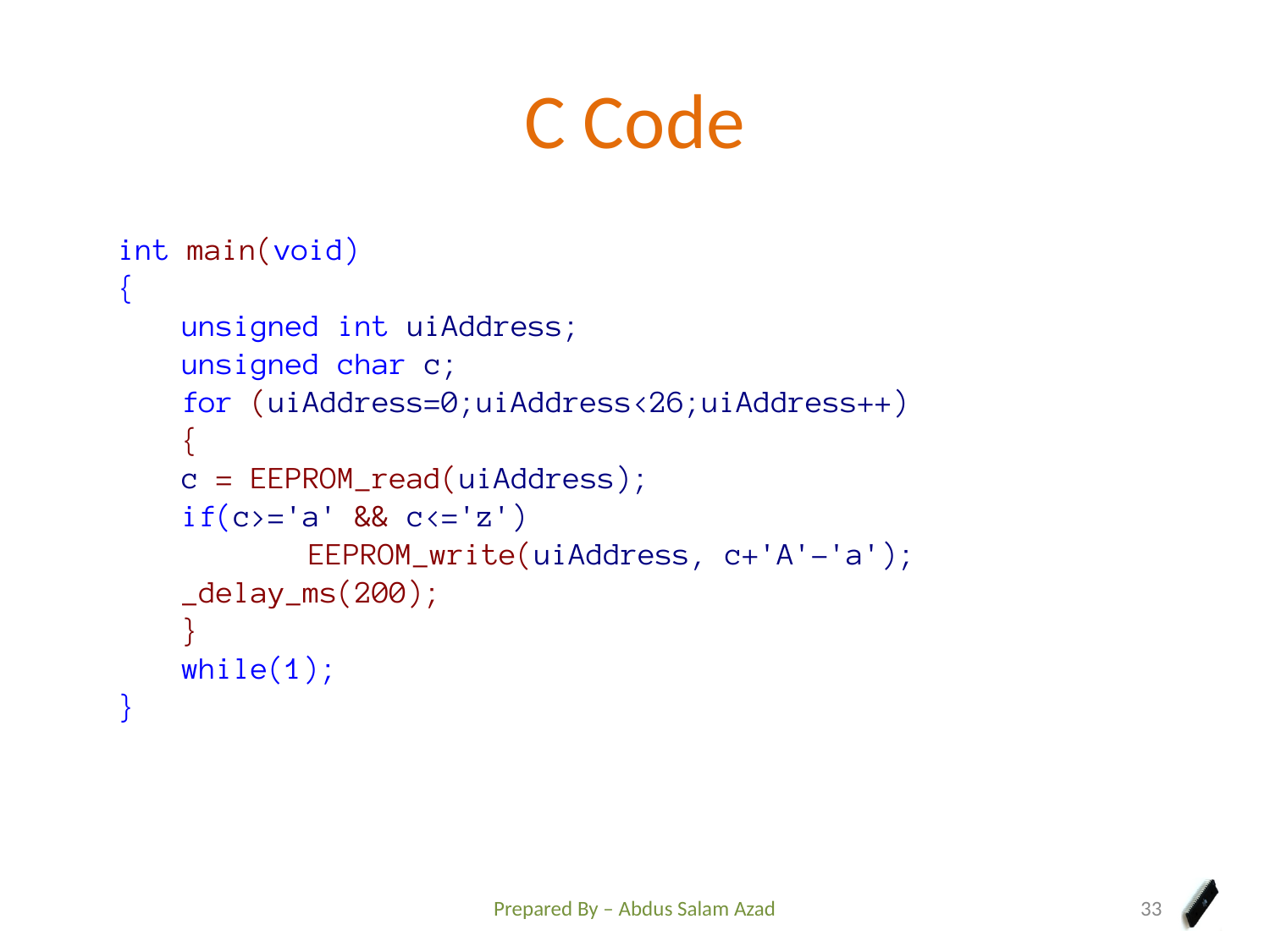

# C Code
int main(void)
{
unsigned int uiAddress;
unsigned char c;
for (uiAddress=0;uiAddress<26;uiAddress++)
{
c = EEPROM_read(uiAddress);
if(c>='a' && c<='z')
	EEPROM_write(uiAddress, c+'A'-'a');
_delay_ms(200);
}
while(1);
}

Prepared By – Abdus Salam Azad
33